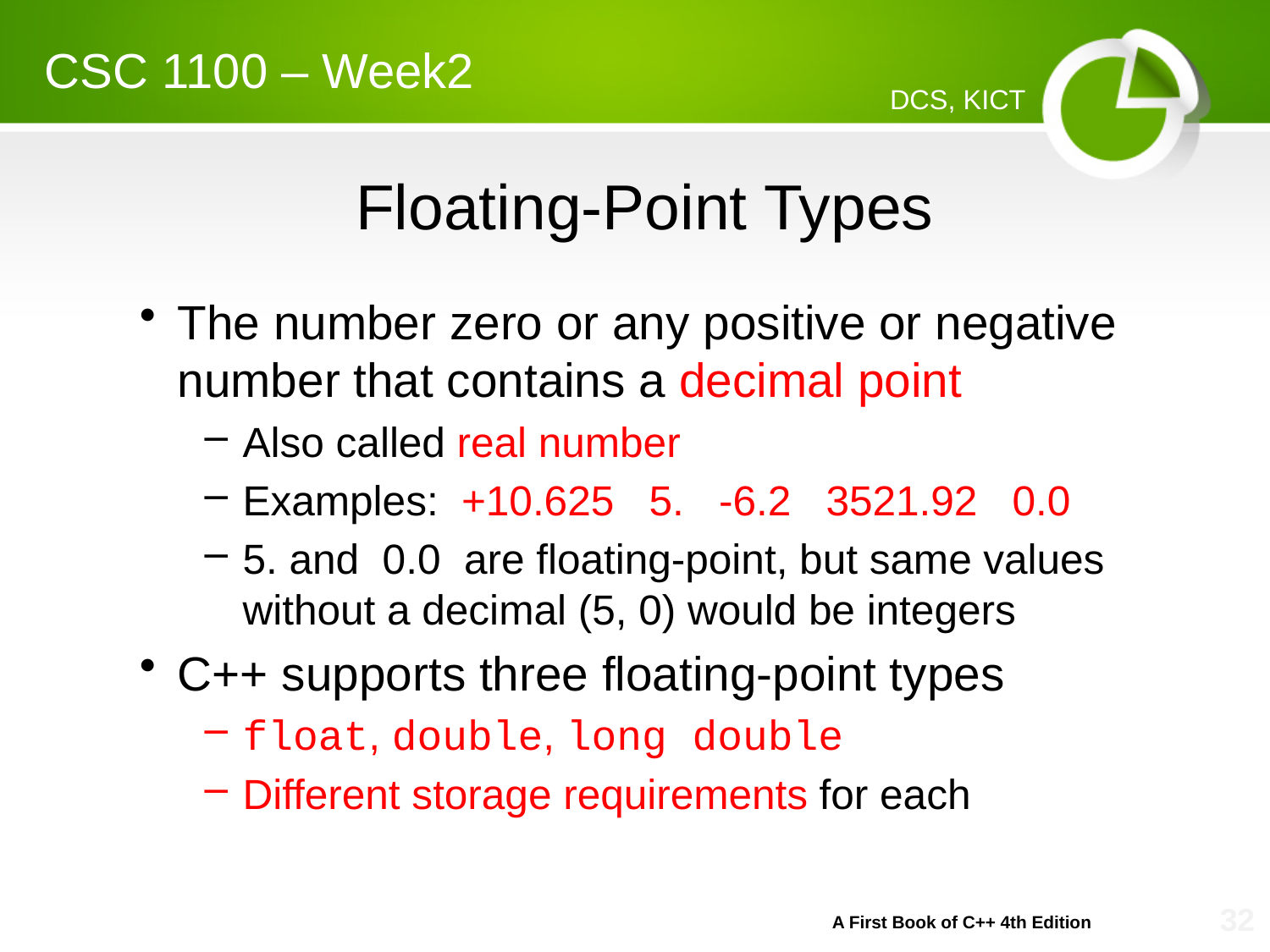

CSC 1100 – Week2
DCS, KICT
32
# Floating-Point Types
The number zero or any positive or negative number that contains a decimal point
Also called real number
Examples:  +10.625   5.   -6.2   3521.92   0.0
5. and  0.0  are floating-point, but same values without a decimal (5, 0) would be integers
C++ supports three floating-point types
float, double, long double
Different storage requirements for each
32
A First Book of C++ 4th Edition